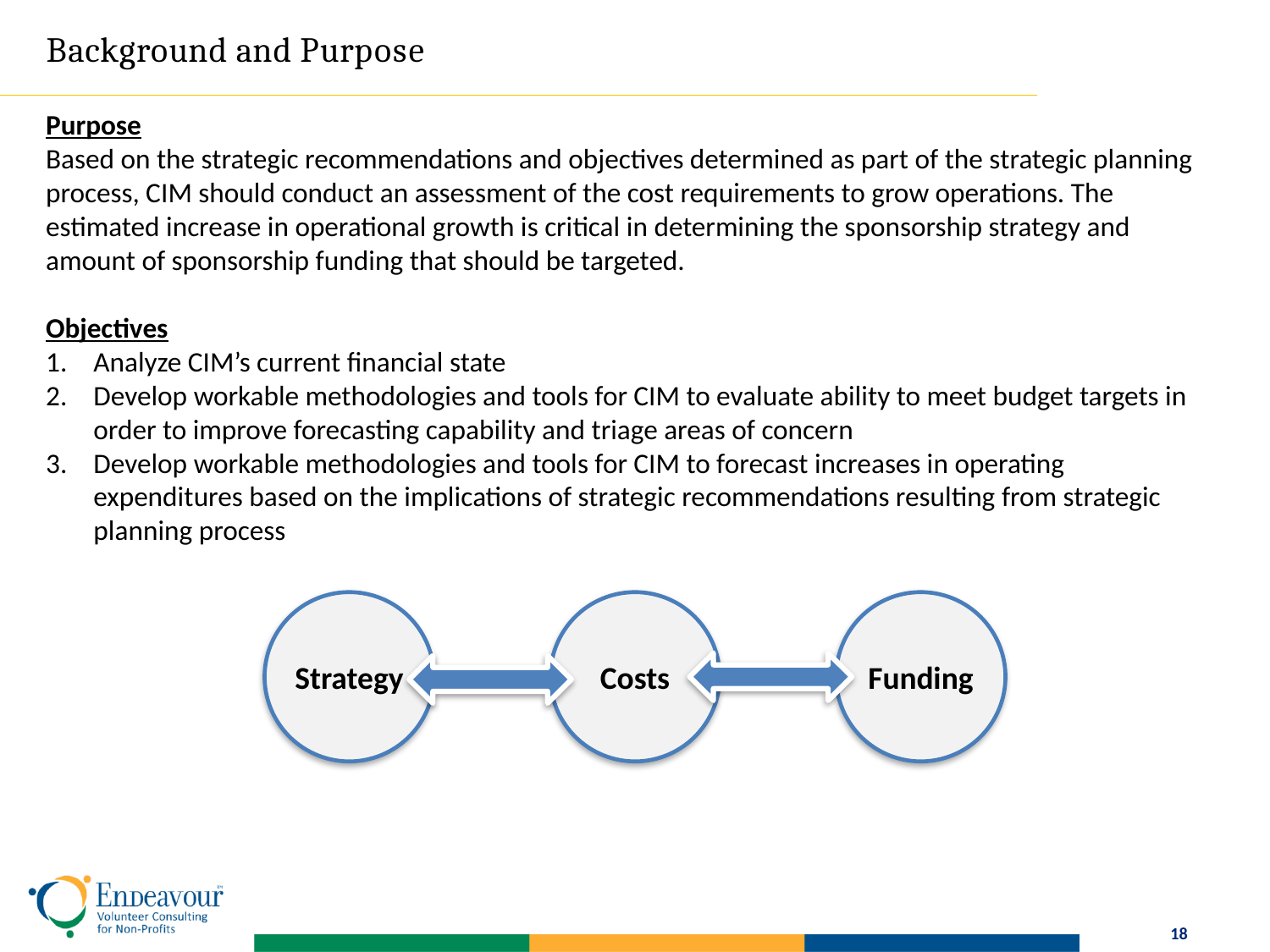

Background and Purpose
Purpose
Based on the strategic recommendations and objectives determined as part of the strategic planning process, CIM should conduct an assessment of the cost requirements to grow operations. The estimated increase in operational growth is critical in determining the sponsorship strategy and amount of sponsorship funding that should be targeted.

Objectives
Analyze CIM’s current financial state
Develop workable methodologies and tools for CIM to evaluate ability to meet budget targets in order to improve forecasting capability and triage areas of concern
Develop workable methodologies and tools for CIM to forecast increases in operating expenditures based on the implications of strategic recommendations resulting from strategic planning process

Strategy
Costs
Funding